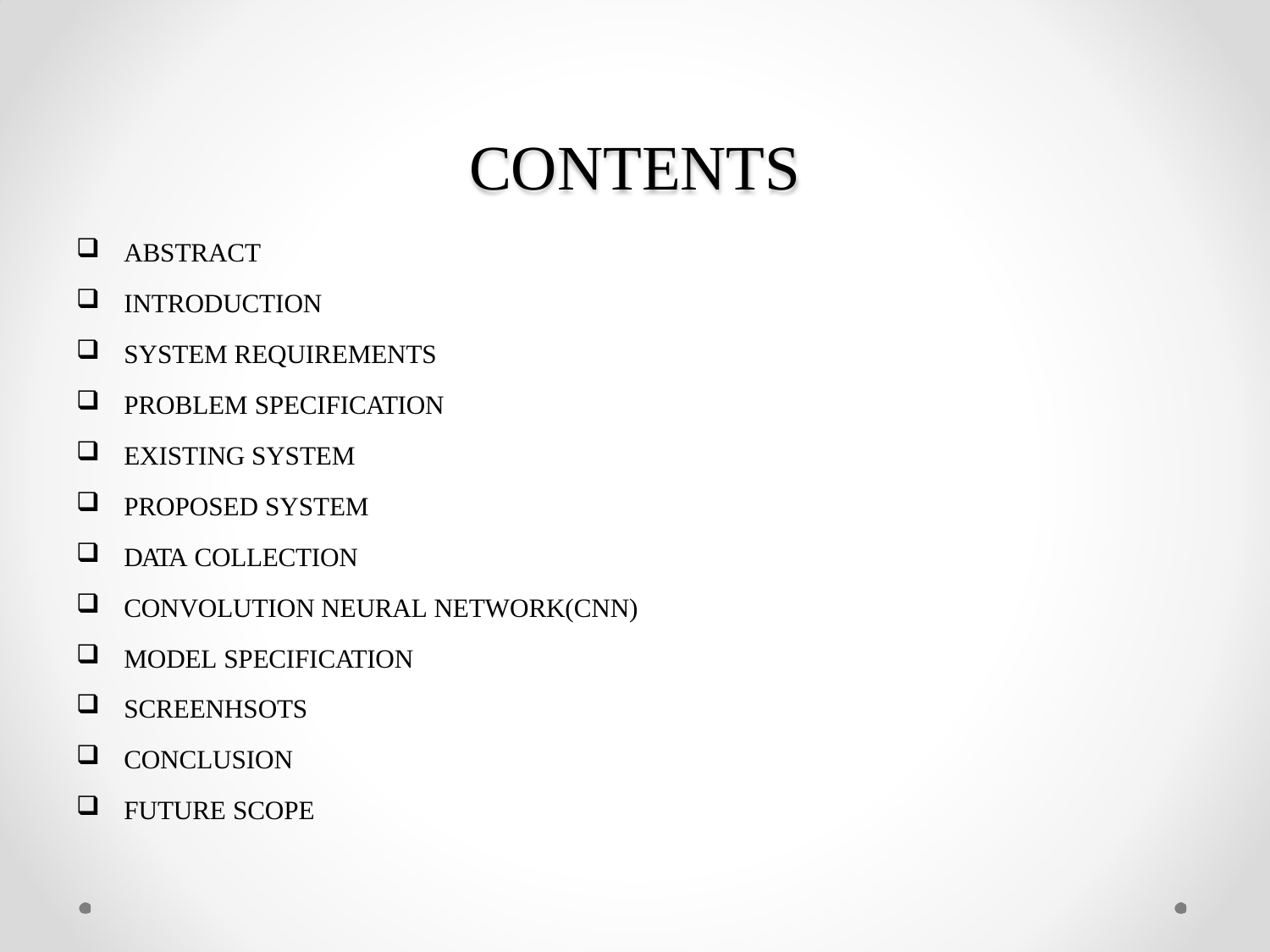

# CONTENTS
ABSTRACT
INTRODUCTION
SYSTEM REQUIREMENTS
PROBLEM SPECIFICATION
EXISTING SYSTEM
PROPOSED SYSTEM
DATA COLLECTION
CONVOLUTION NEURAL NETWORK(CNN)
MODEL SPECIFICATION
SCREENHSOTS
CONCLUSION
FUTURE SCOPE